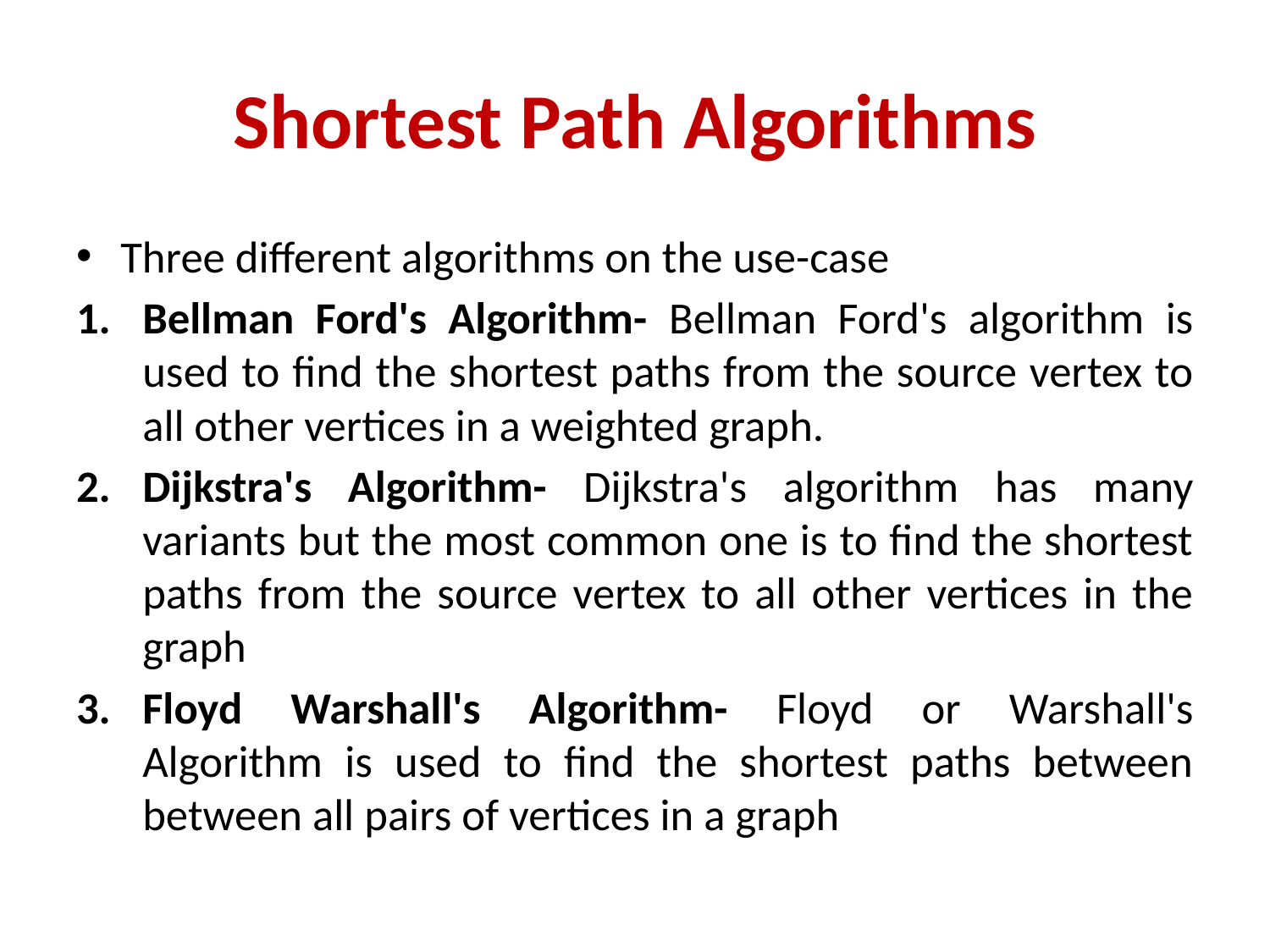

# Shortest Path Algorithms
Three different algorithms on the use-case
Bellman Ford's Algorithm- Bellman Ford's algorithm is used to find the shortest paths from the source vertex to all other vertices in a weighted graph.
Dijkstra's Algorithm- Dijkstra's algorithm has many variants but the most common one is to find the shortest paths from the source vertex to all other vertices in the graph
Floyd Warshall's Algorithm- Floyd or Warshall's Algorithm is used to find the shortest paths between between all pairs of vertices in a graph